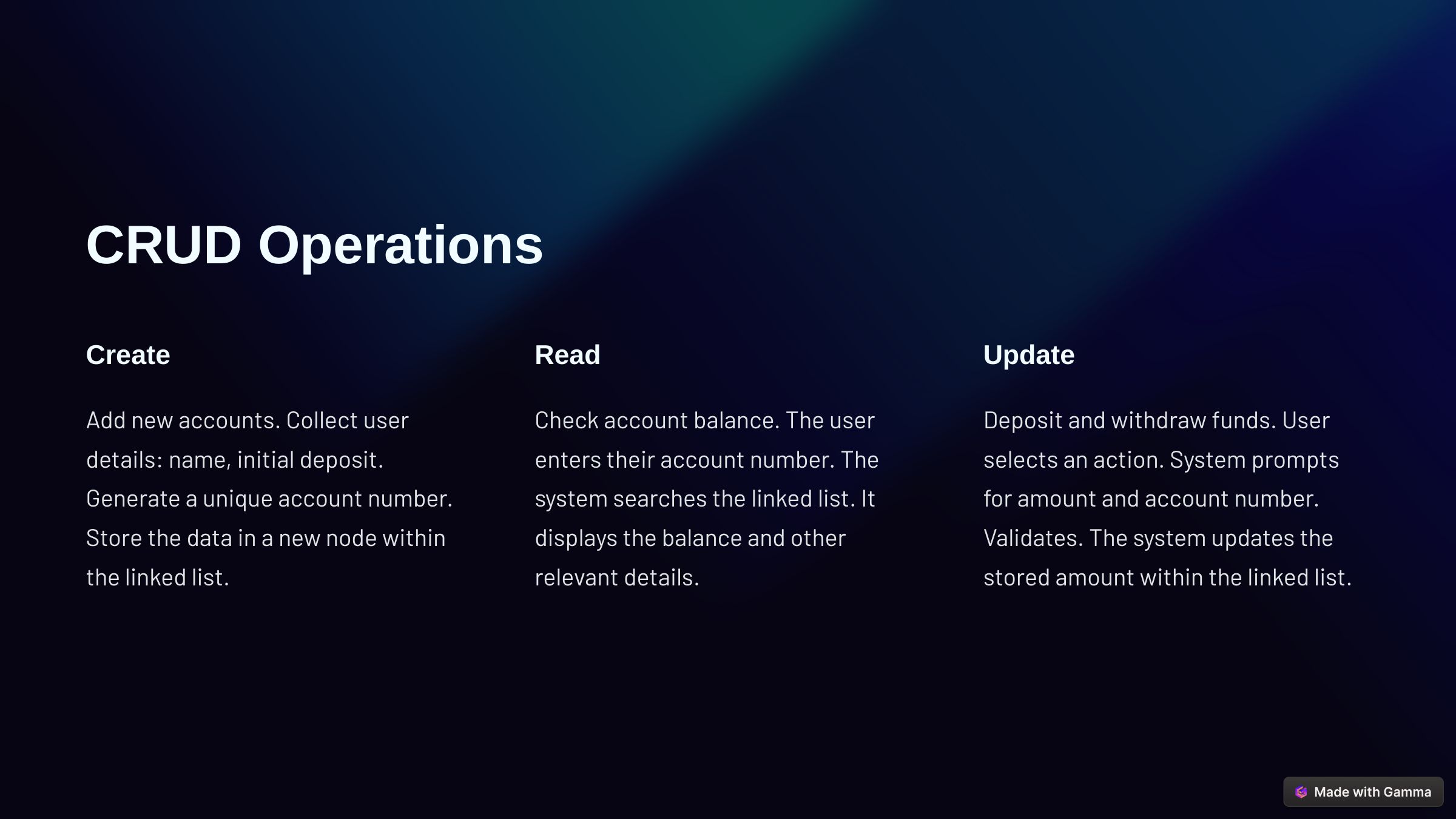

CRUD Operations
Create
Read
Update
Add new accounts. Collect user details: name, initial deposit. Generate a unique account number. Store the data in a new node within the linked list.
Check account balance. The user enters their account number. The system searches the linked list. It displays the balance and other relevant details.
Deposit and withdraw funds. User selects an action. System prompts for amount and account number. Validates. The system updates the stored amount within the linked list.